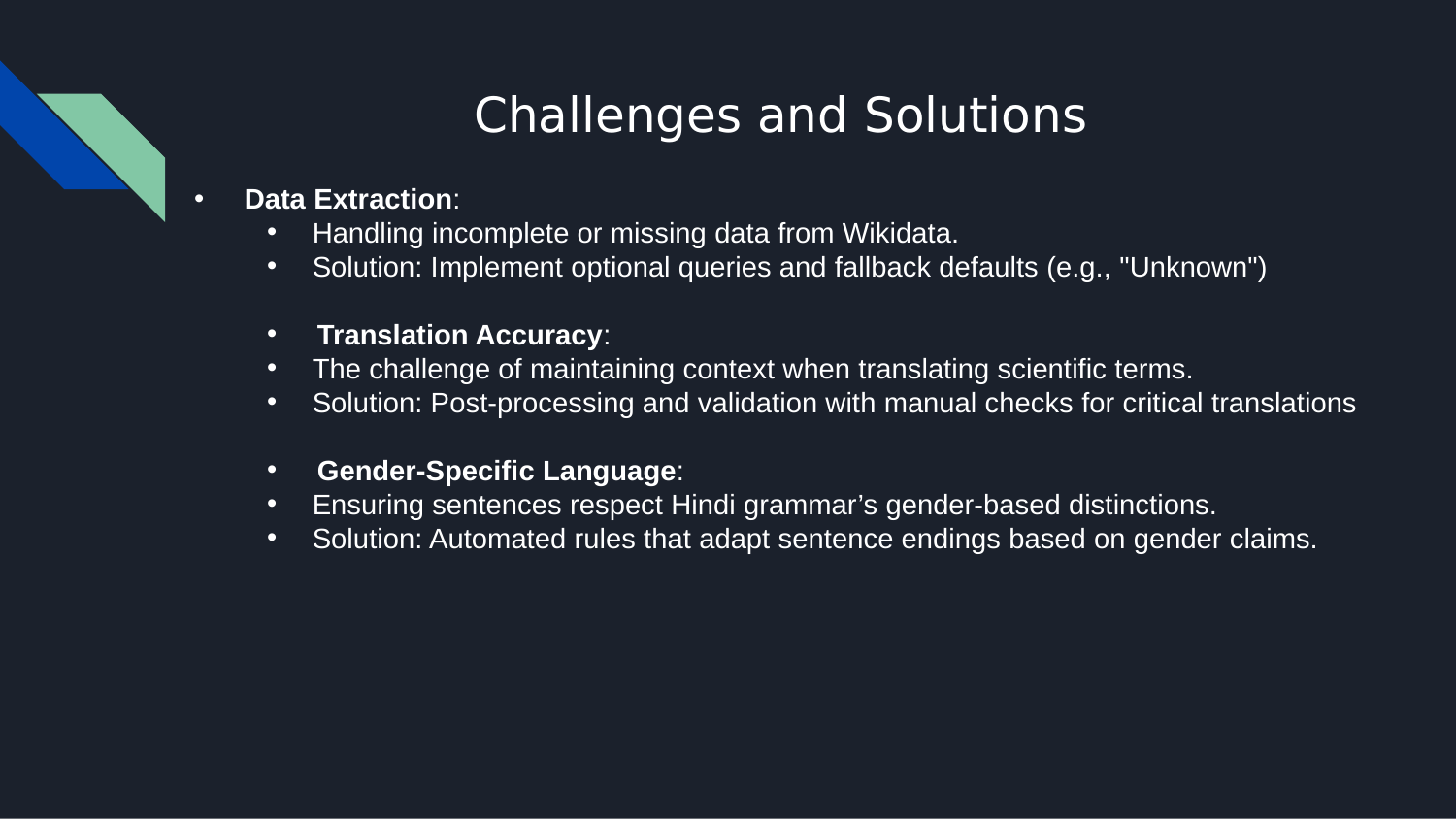

# Challenges and Solutions
  Data Extraction:
Handling incomplete or missing data from Wikidata.
Solution: Implement optional queries and fallback defaults (e.g., "Unknown")

  Translation Accuracy:
The challenge of maintaining context when translating scientific terms.
Solution: Post-processing and validation with manual checks for critical translations

  Gender-Specific Language:
Ensuring sentences respect Hindi grammar’s gender-based distinctions.
Solution: Automated rules that adapt sentence endings based on gender claims.